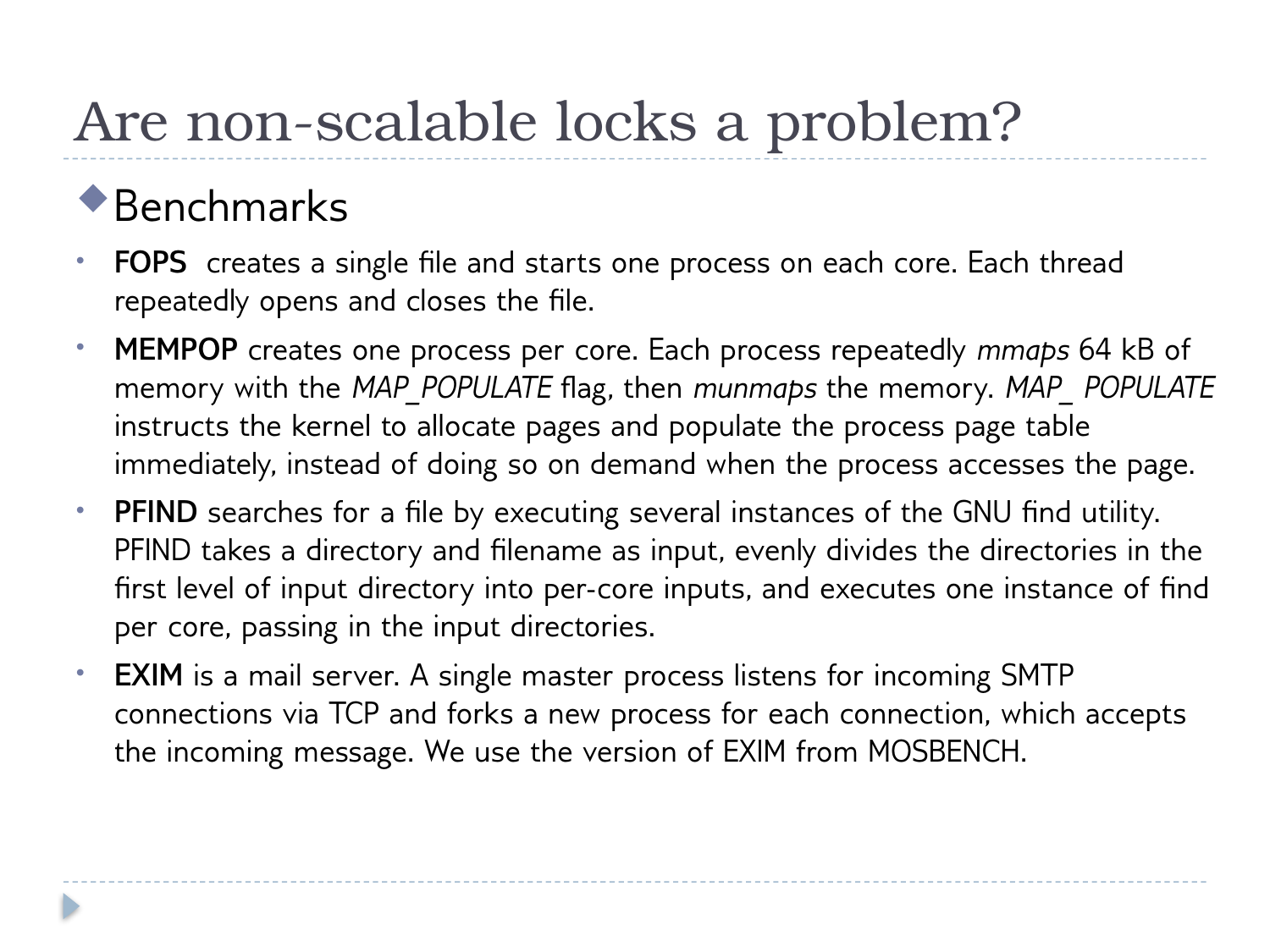

# Are non-scalable locks a problem?
Benchmarks
FOPS  creates a single file and starts one process on each core. Each thread repeatedly opens and closes the file.
MEMPOP creates one process per core. Each process repeatedly mmaps 64 kB of memory with the MAP_POPULATE flag, then munmaps the memory. MAP_ POPULATE instructs the kernel to allocate pages and populate the process page table  immediately, instead of doing so on demand when the process accesses the page.
PFIND searches for a file by executing several instances of the GNU find utility. PFIND takes a directory and filename as input, evenly divides the directories in the first level of input directory into per-core inputs, and executes one instance of find per core, passing in the input directories.
EXIM is a mail server. A single master process listens for incoming SMTP connections via TCP and forks a new process for each connection, which accepts the incoming message. We use the version of EXIM from MOSBENCH.